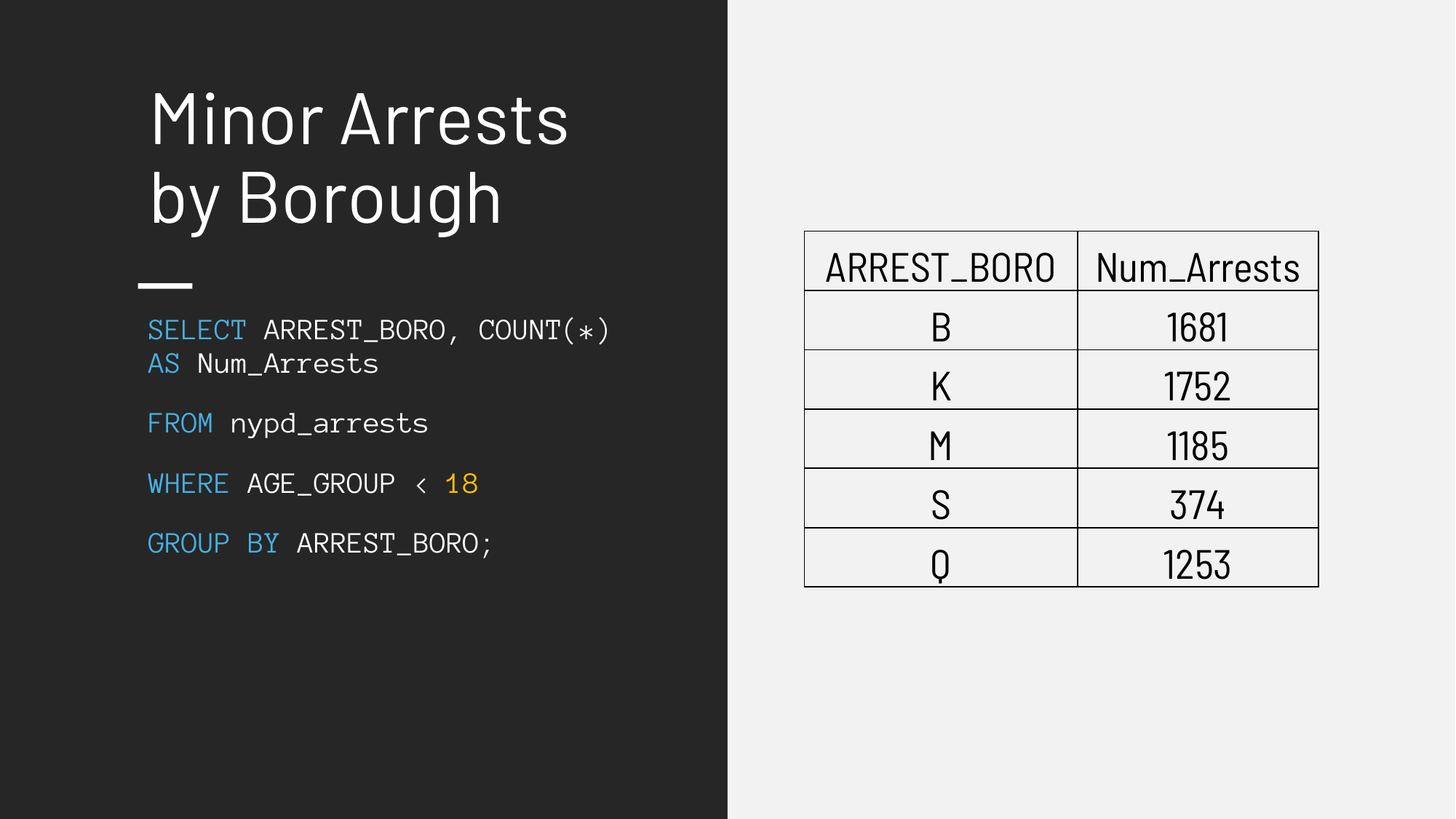

# Minor Arrests by Borough
| ARREST\_BORO | Num\_Arrests |
| --- | --- |
| B | 1681 |
| K | 1752 |
| M | 1185 |
| S | 374 |
| Q | 1253 |

SELECT ARREST_BORO, COUNT(*) AS Num_Arrests
FROM nypd_arrests
WHERE AGE_GROUP < 18
GROUP BY ARREST_BORO;